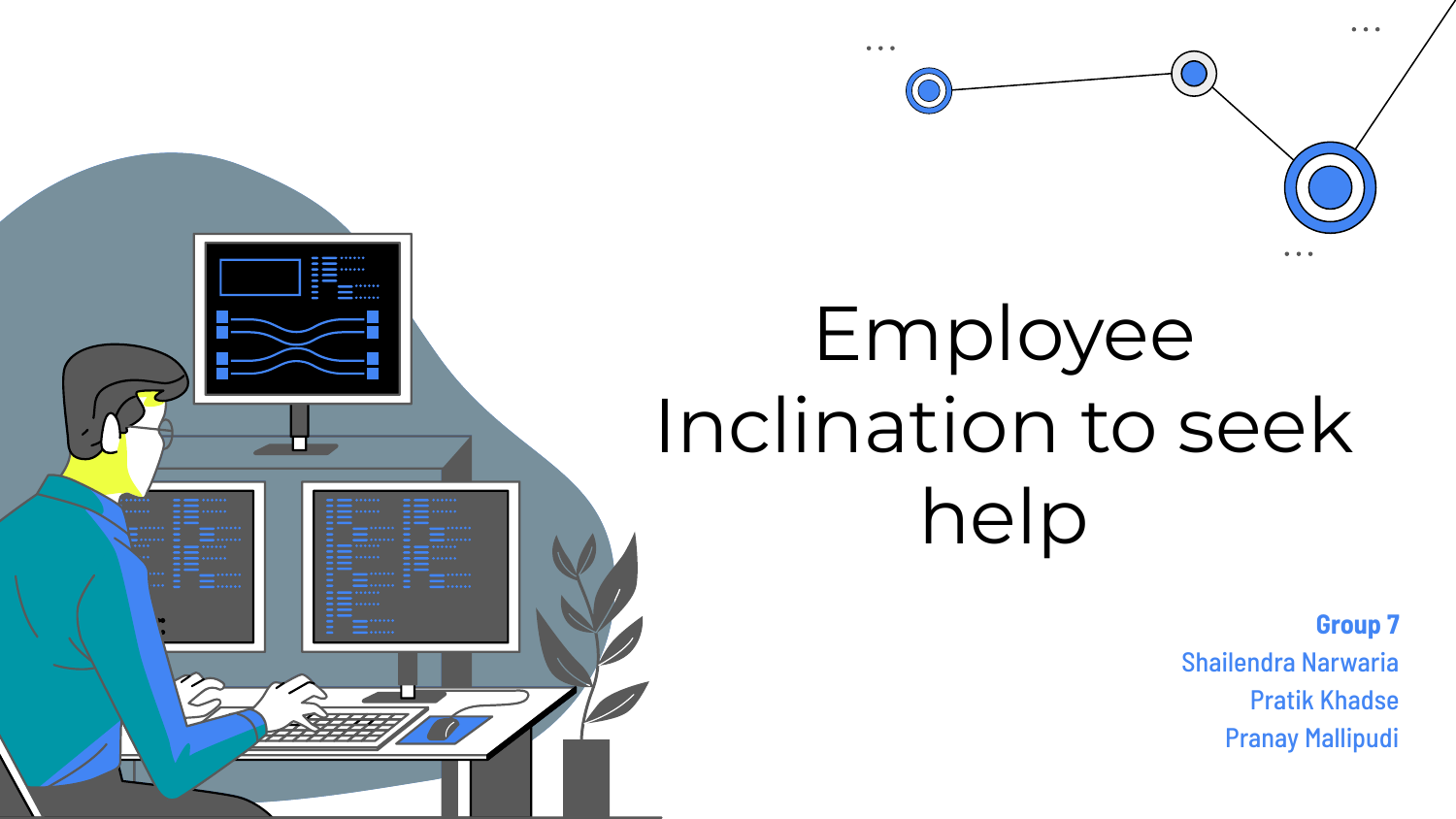

# Employee Inclination to seek help
Group 7
Shailendra Narwaria
Pratik Khadse
Pranay Mallipudi